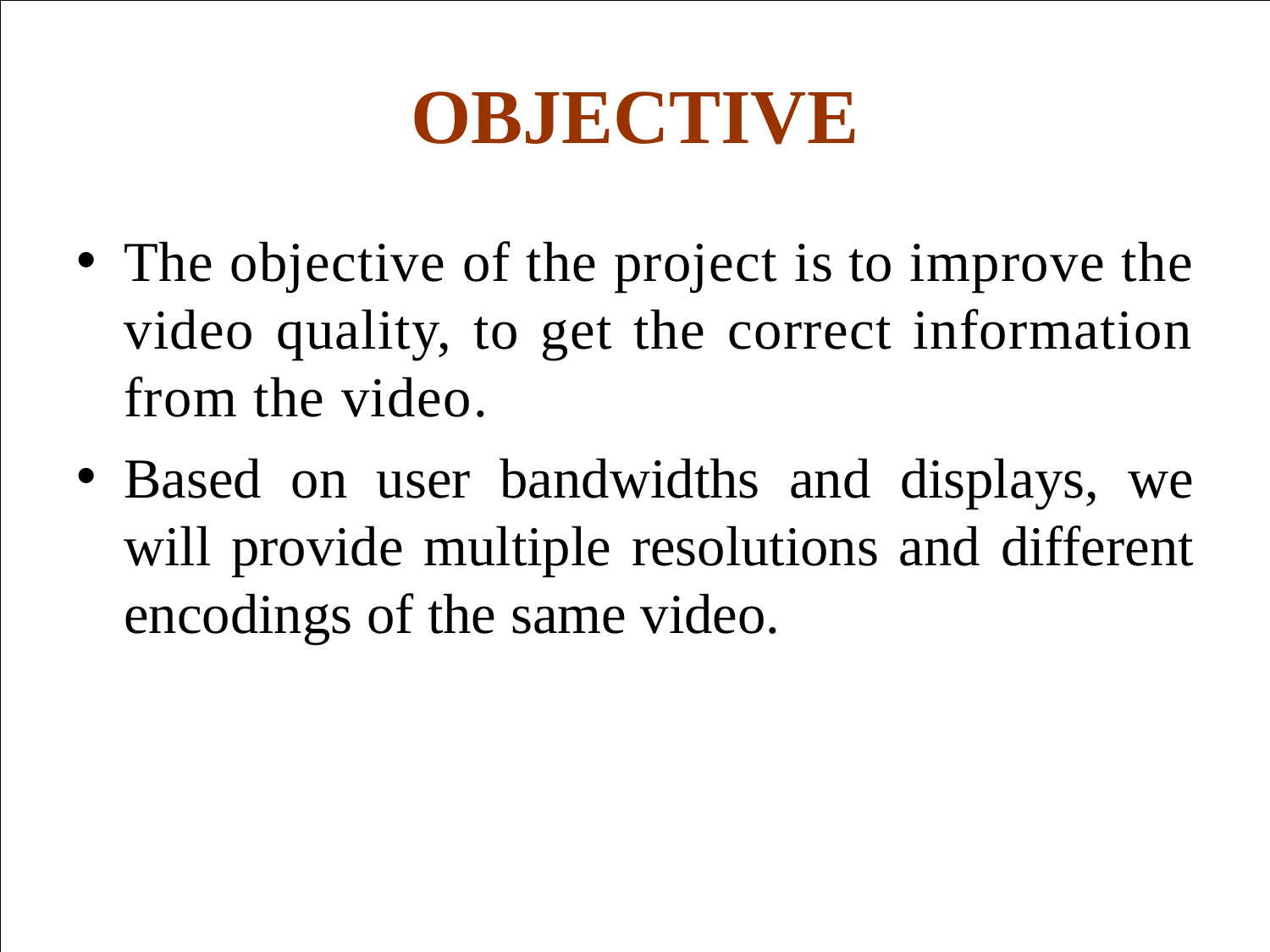

# OBJECTIVE
The objective of the project is to improve the video quality, to get the correct information from the video.
Based on user bandwidths and displays, we will provide multiple resolutions and different encodings of the same video.